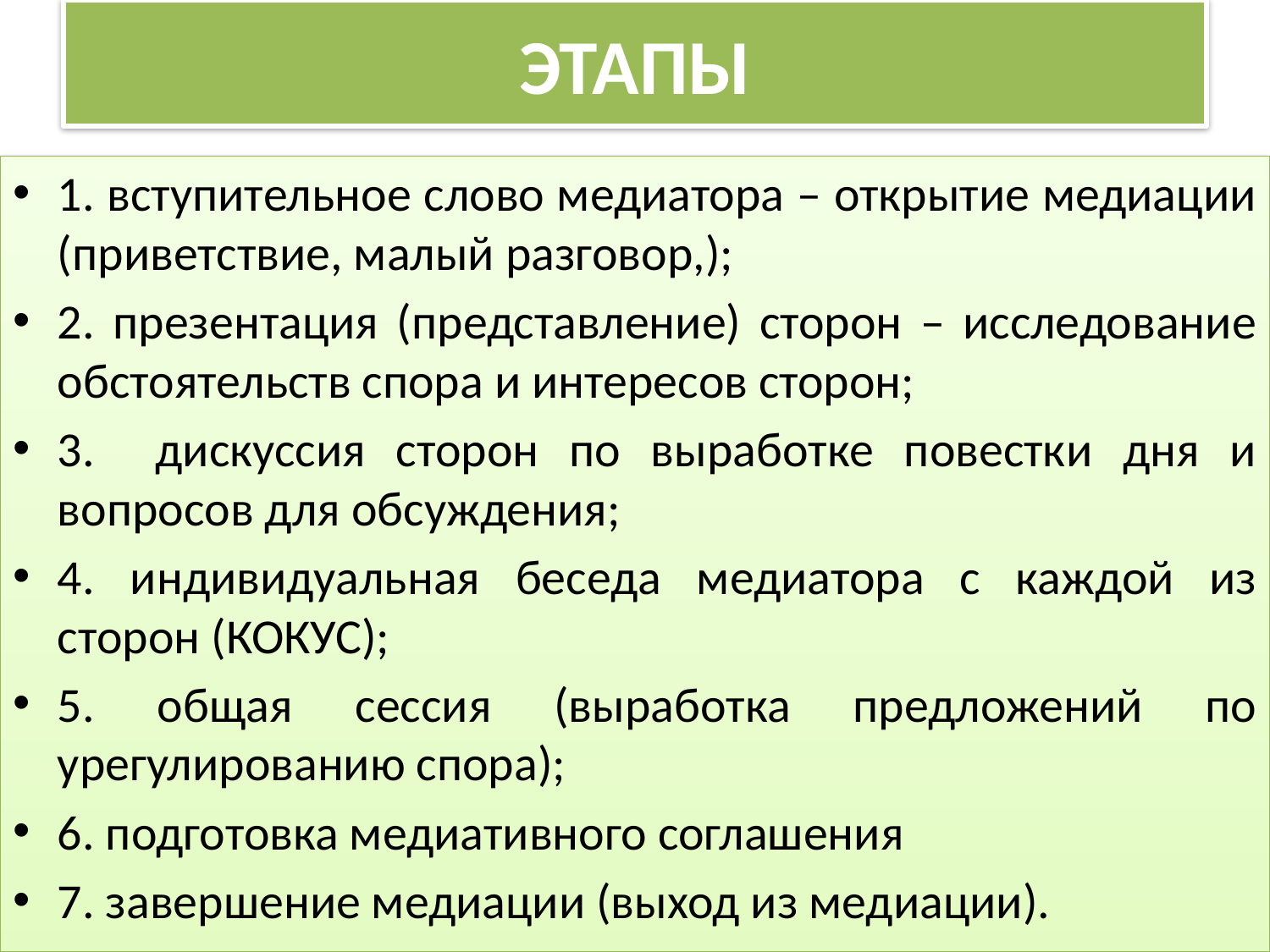

# ЭТАПЫ
1. вступительное слово медиатора – открытие медиации (приветствие, малый разговор,);
2. презентация (представление) сторон – исследование обстоятельств спора и интересов сторон;
3.  дискуссия сторон по выработке повестки дня и вопросов для обсуждения;
4. индивидуальная беседа медиатора с каждой из сторон (КОКУС);
5. общая сессия (выработка предложений по урегулированию спора);
6. подготовка медиативного соглашения
7. завершение медиации (выход из медиации).